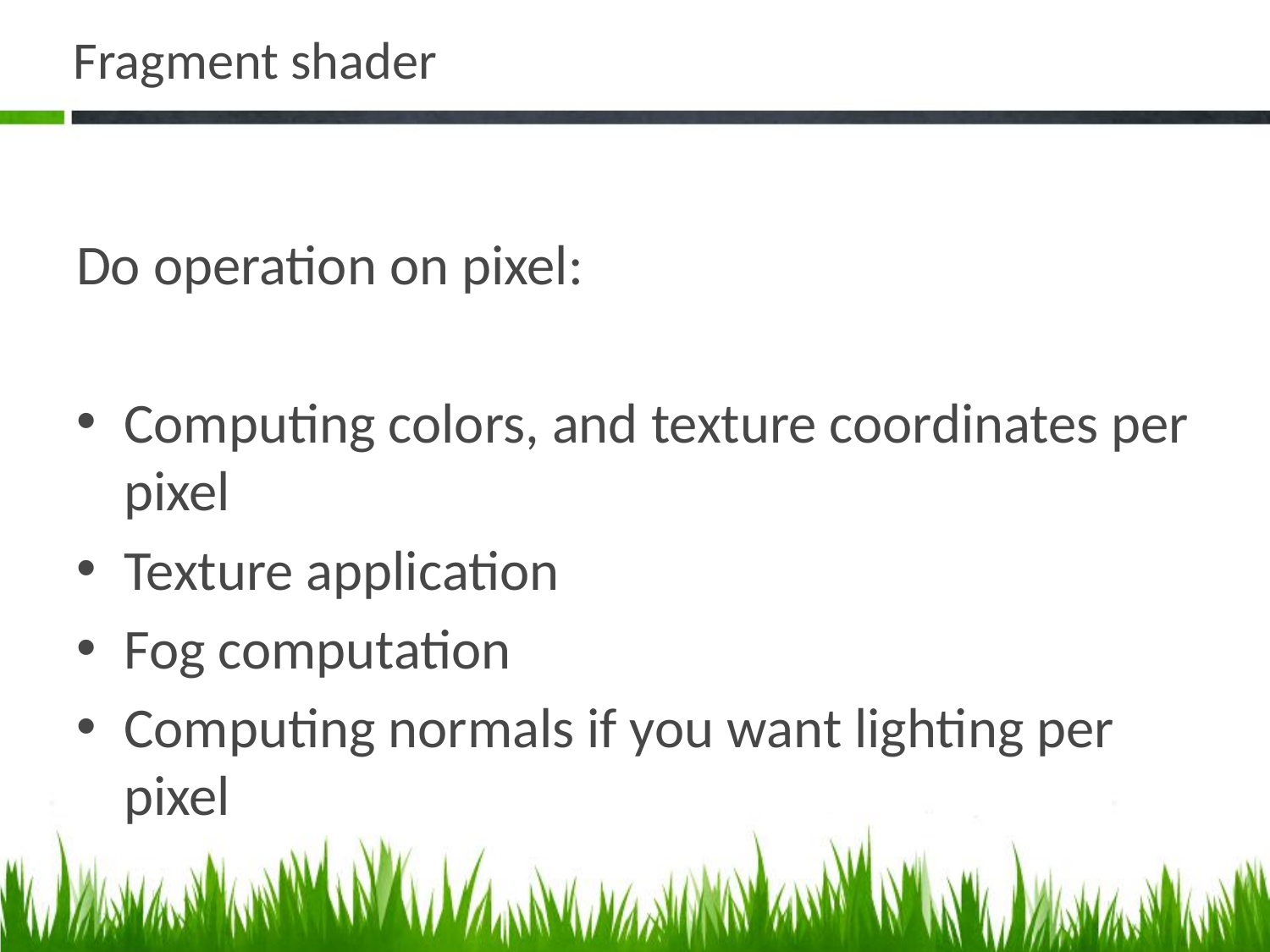

# Fragment shader
Do operation on pixel:

Computing colors, and texture coordinates per pixel
Texture application
Fog computation
Computing normals if you want lighting per pixel